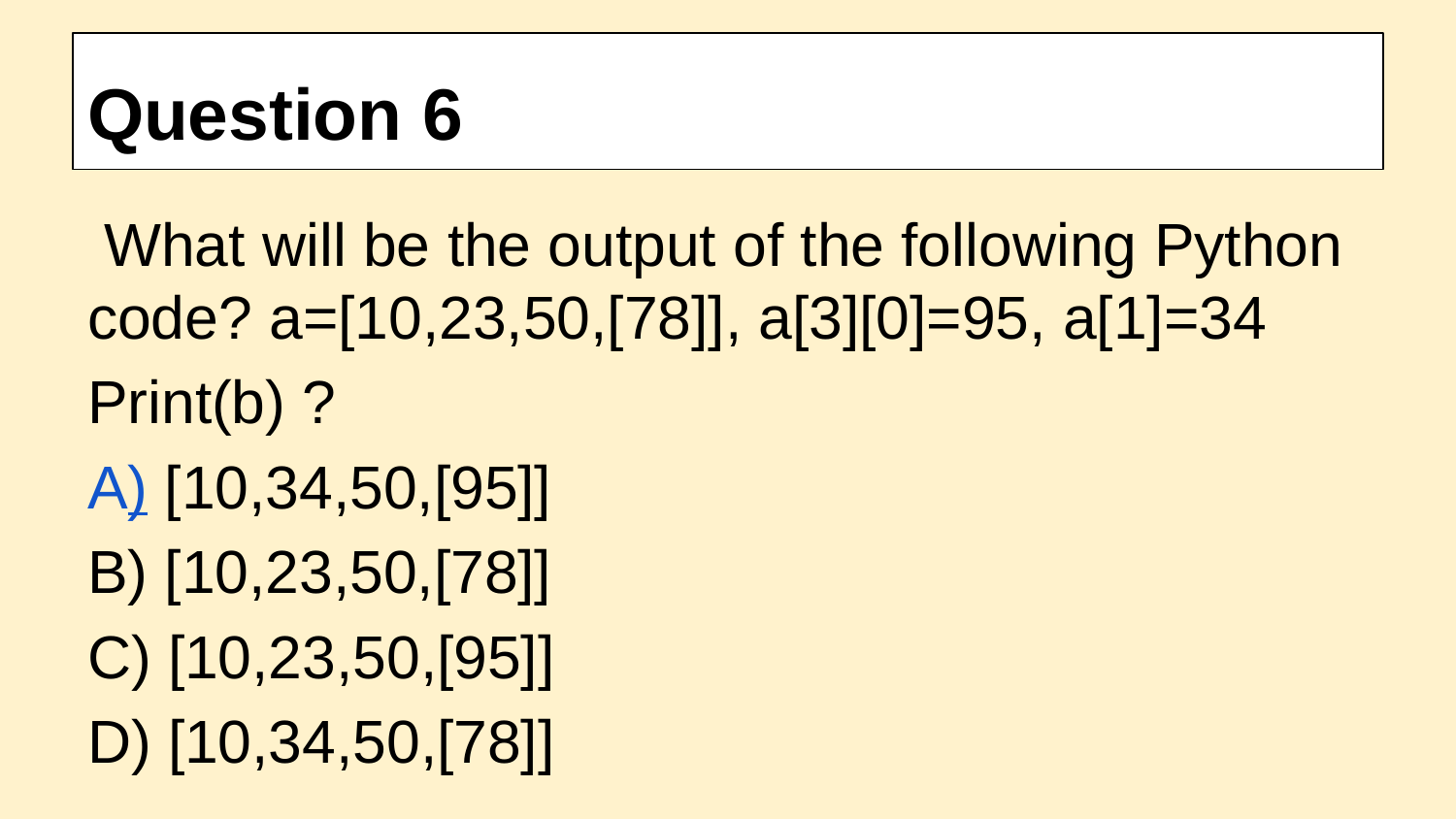

# Question 6
 What will be the output of the following Python code? a=[10,23,50,[78]], a[3][0]=95, a[1]=34
Print(b) ?
A) [10,34,50,[95]]
B) [10,23,50,[78]]
C) [10,23,50,[95]]
D) [10,34,50,[78]]